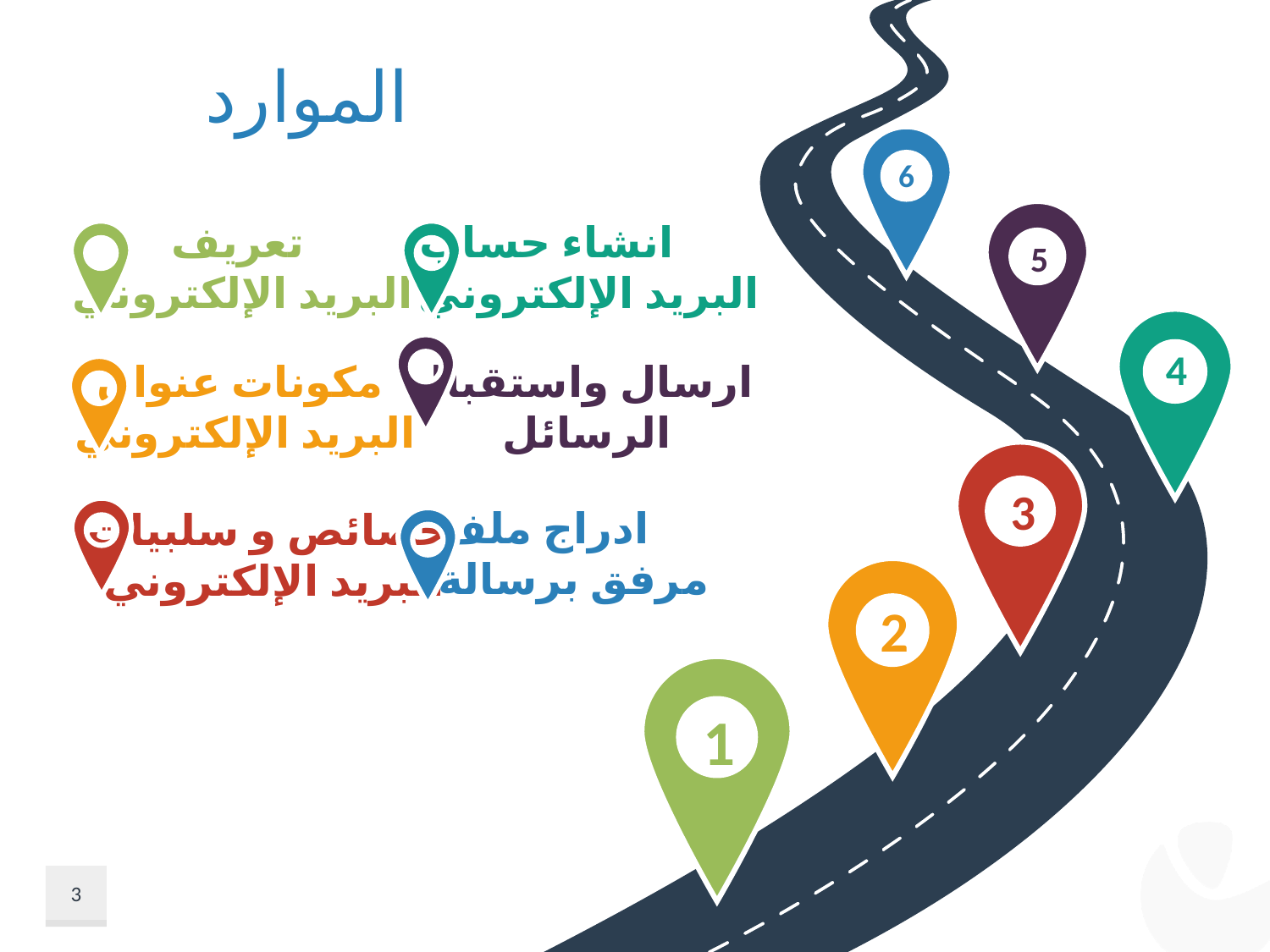

الموارد

6

تعريف
البريد الإلكتروني

انشاء حساب
البريد الإلكتروني

5

4
مكونات عنوان
البريد الإلكتروني
ارسال واستقبال
 الرسائل

3
ادراج ملف
مرفق برسالة
خصائص و سلبيات
 البريد الإلكتروني

2

1
3